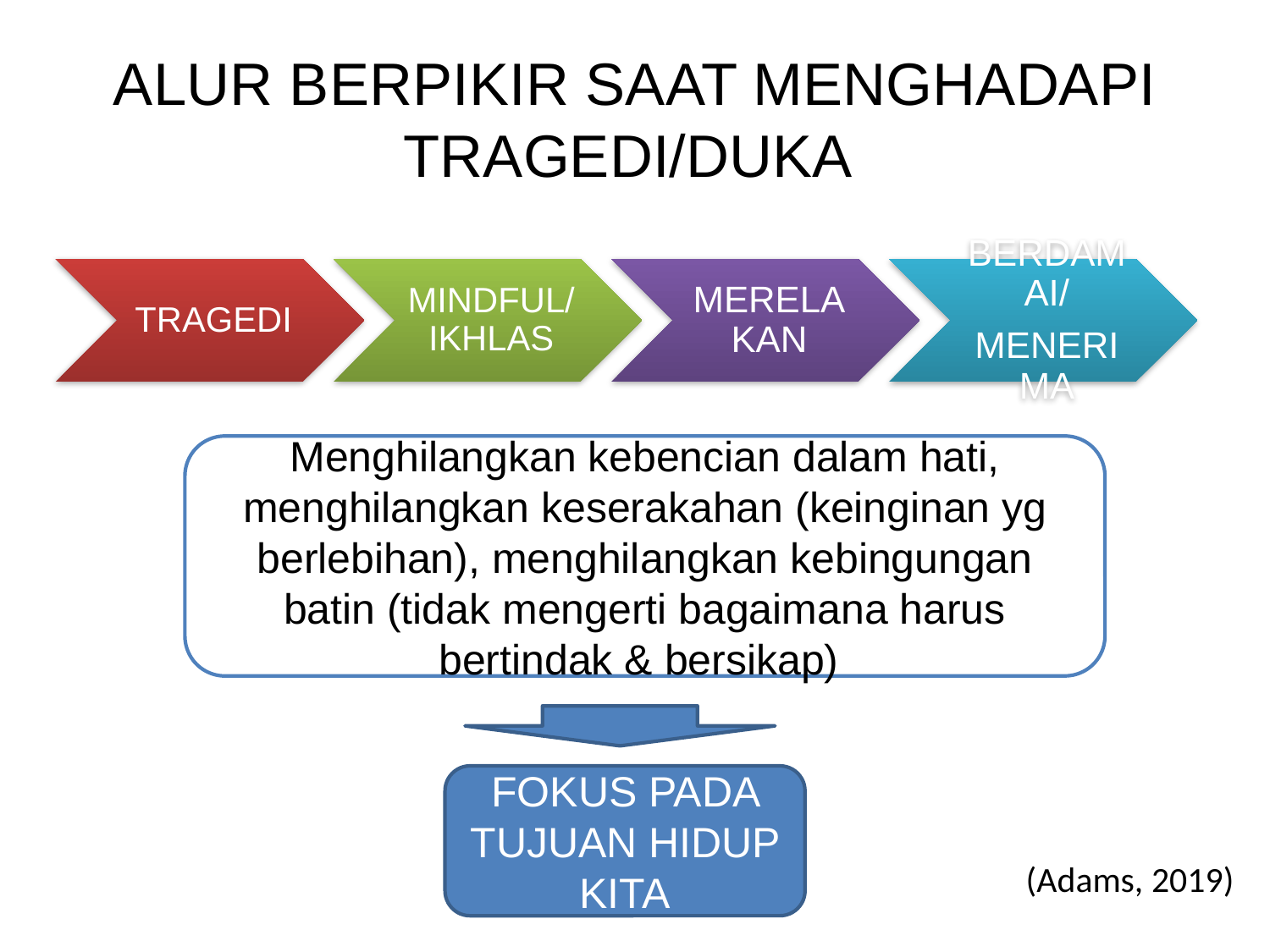

TRAGEDI
MINDFUL/ IKHLAS
MERELAKAN
BERDAMAI/
MENERIMA
# ALUR BERPIKIR SAAT MENGHADAPI TRAGEDI/DUKA
Menghilangkan kebencian dalam hati, menghilangkan keserakahan (keinginan yg berlebihan), menghilangkan kebingungan batin (tidak mengerti bagaimana harus bertindak & bersikap)

FOKUS PADA TUJUAN HIDUP KITA
(Adams, 2019)